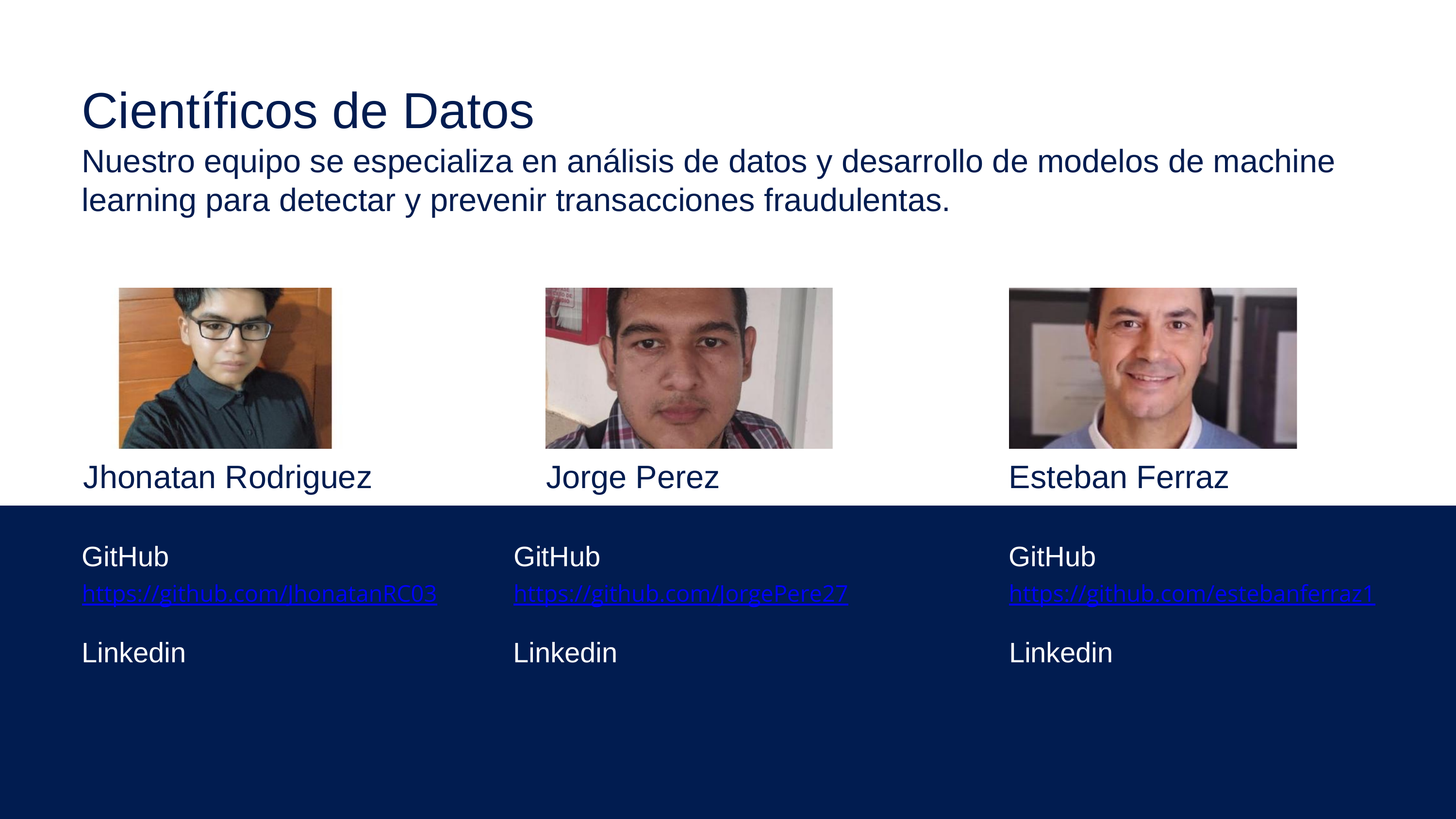

Científicos de Datos
Nuestro equipo se especializa en análisis de datos y desarrollo de modelos de machine learning para detectar y prevenir transacciones fraudulentas.

Jhonatan Rodriguez
Jorge Perez
Esteban Ferraz

GitHub
https://github.com/JhonatanRC03
GitHub
https://github.com/JorgePere27
GitHub
https://github.com/estebanferraz1
Linkedin
Linkedin
Linkedin